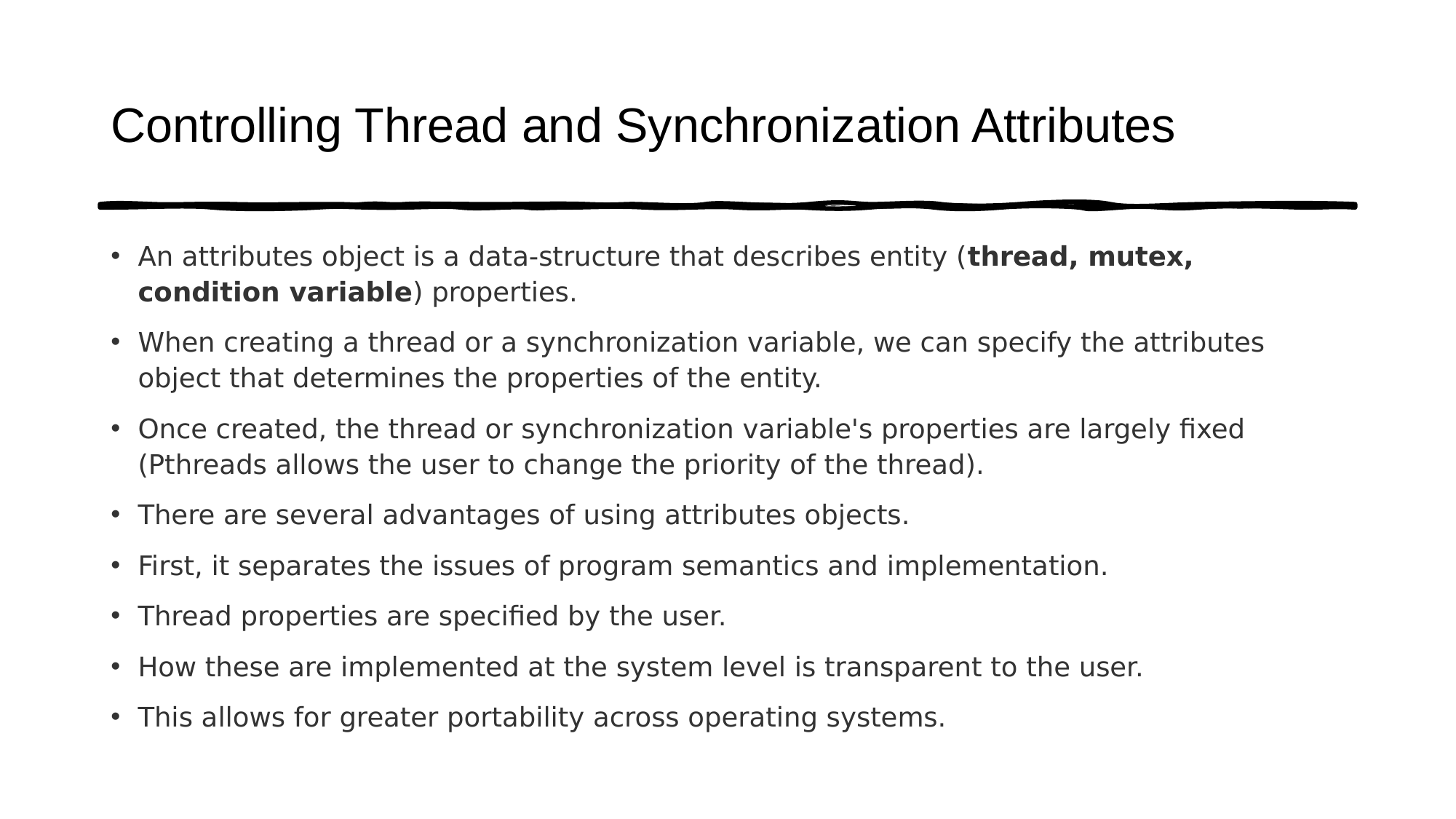

# Controlling Thread and Synchronization Attributes
An attributes object is a data-structure that describes entity (thread, mutex, condition variable) properties.
When creating a thread or a synchronization variable, we can specify the attributes object that determines the properties of the entity.
Once created, the thread or synchronization variable's properties are largely fixed (Pthreads allows the user to change the priority of the thread).
There are several advantages of using attributes objects.
First, it separates the issues of program semantics and implementation.
Thread properties are specified by the user.
How these are implemented at the system level is transparent to the user.
This allows for greater portability across operating systems.